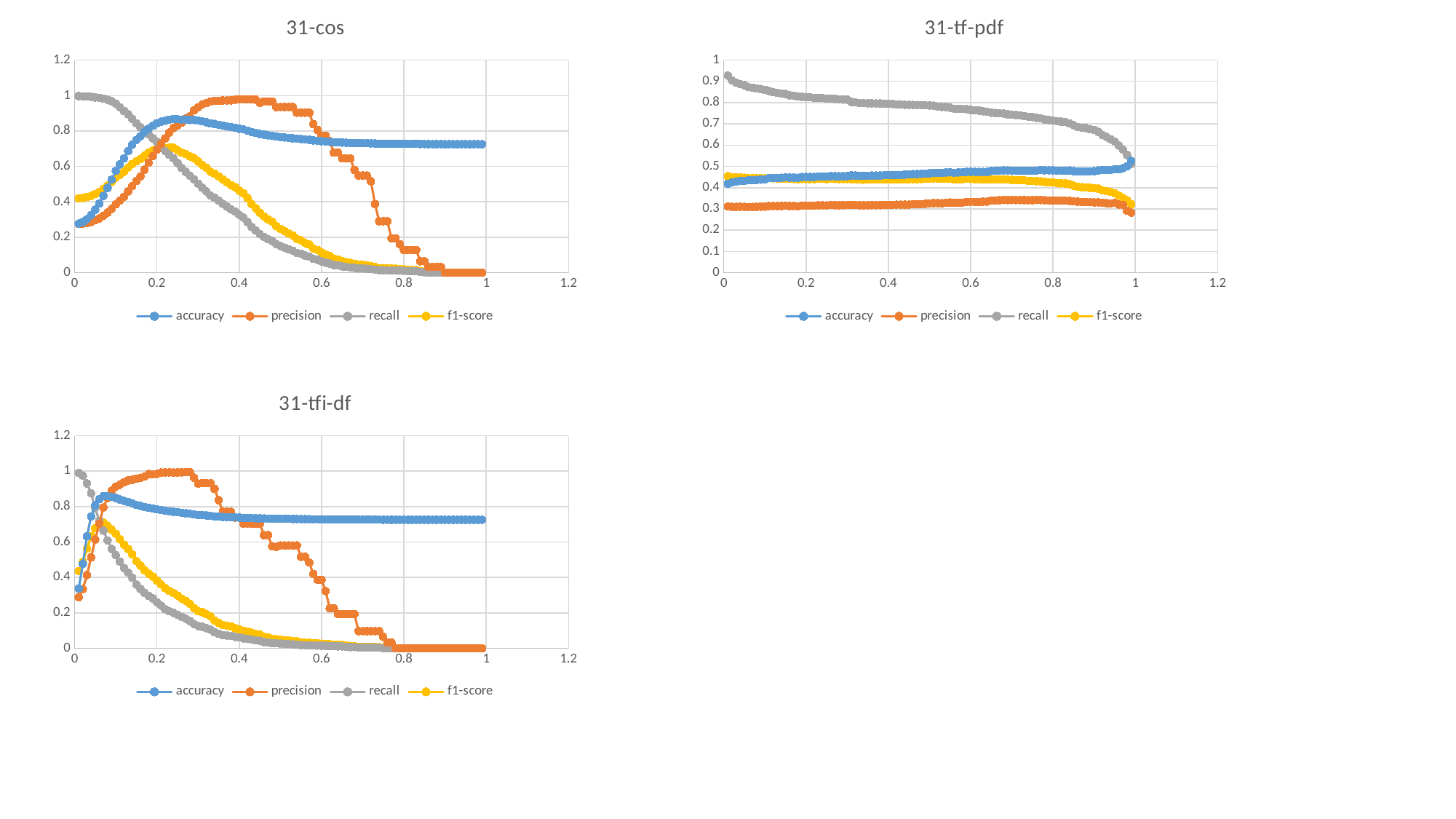

### Chart: 31-cos

| Category | accuracy | precision | recall | f1-score |
|---|---|---|---|---|

### Chart: 31-tf-pdf

| Category | accuracy | precision | recall | f1-score |
|---|---|---|---|---|

### Chart: 31-tfi-df

| Category | accuracy | precision | recall | f1-score |
|---|---|---|---|---|